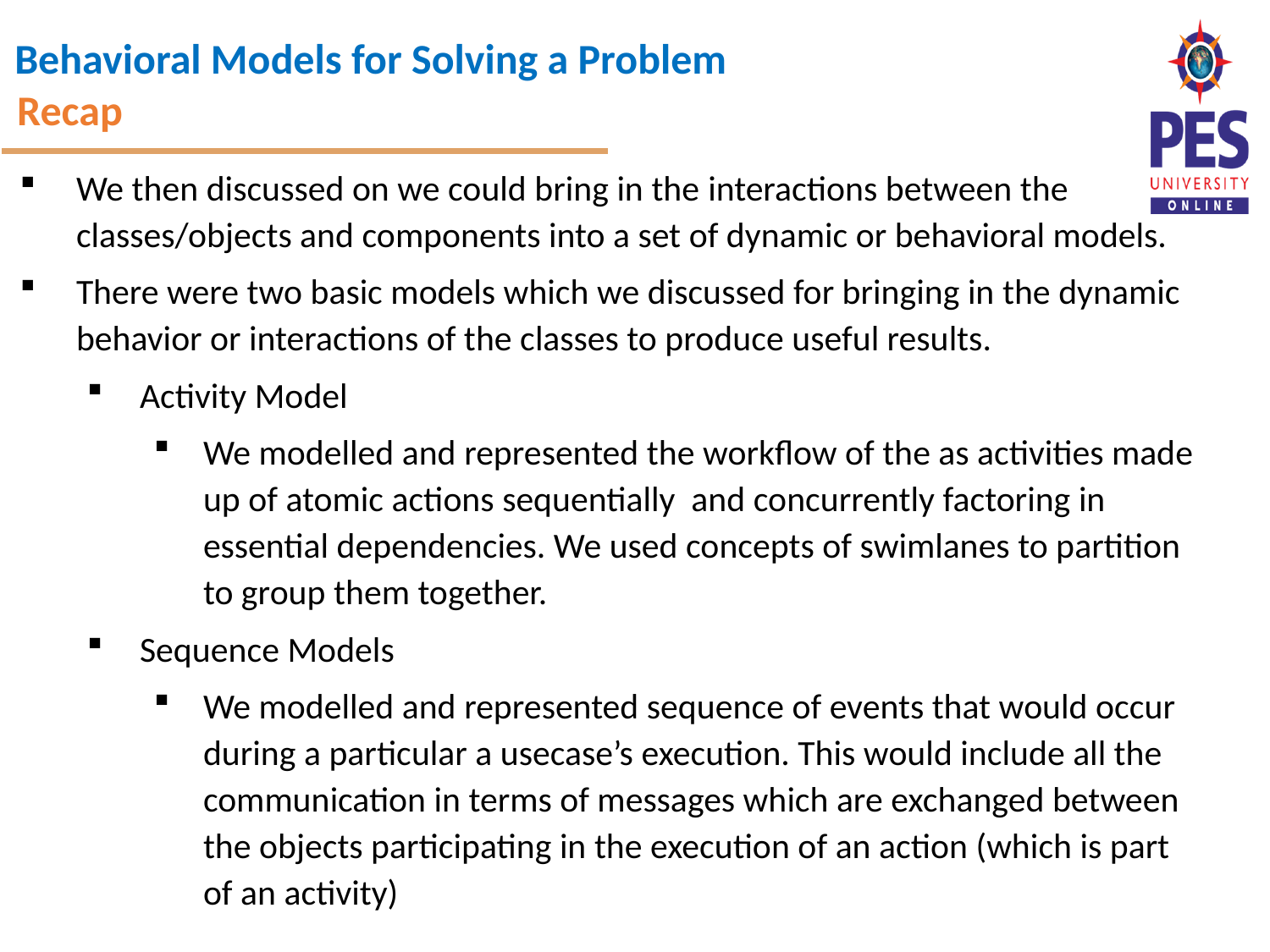

Recap
We then discussed on we could bring in the interactions between the classes/objects and components into a set of dynamic or behavioral models.
There were two basic models which we discussed for bringing in the dynamic behavior or interactions of the classes to produce useful results.
Activity Model
We modelled and represented the workflow of the as activities made up of atomic actions sequentially  and concurrently factoring in essential dependencies. We used concepts of swimlanes to partition to group them together.
Sequence Models
We modelled and represented sequence of events that would occur during a particular a usecase’s execution. This would include all the communication in terms of messages which are exchanged between the objects participating in the execution of an action (which is part of an activity)